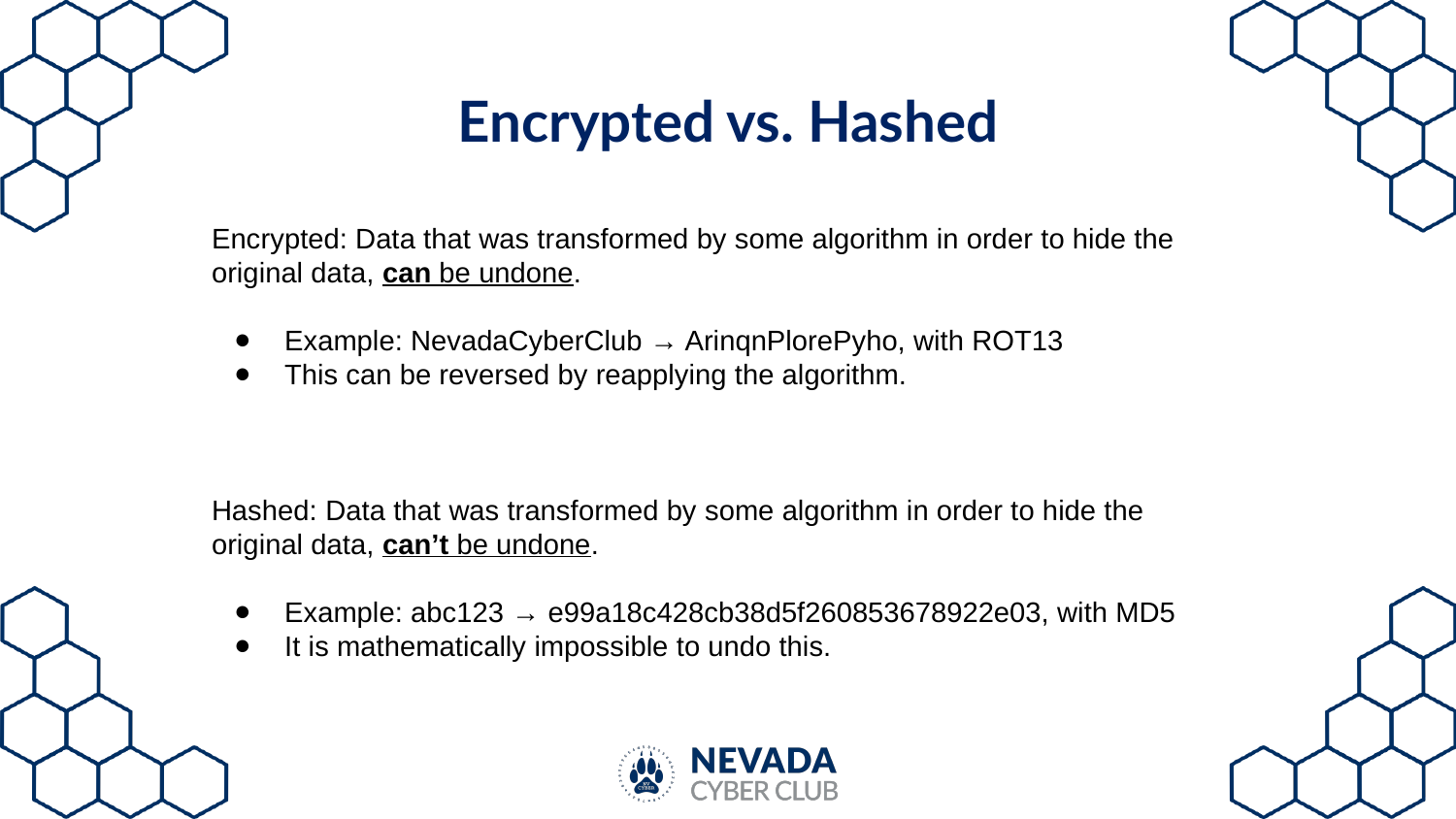

# Encrypted vs. Hashed
Encrypted: Data that was transformed by some algorithm in order to hide the original data, can be undone.

Example: NevadaCyberClub → ArinqnPlorePyho, with ROT13
This can be reversed by reapplying the algorithm.

Hashed: Data that was transformed by some algorithm in order to hide the original data, can’t be undone.

Example: abc123 → e99a18c428cb38d5f260853678922e03, with MD5
It is mathematically impossible to undo this.